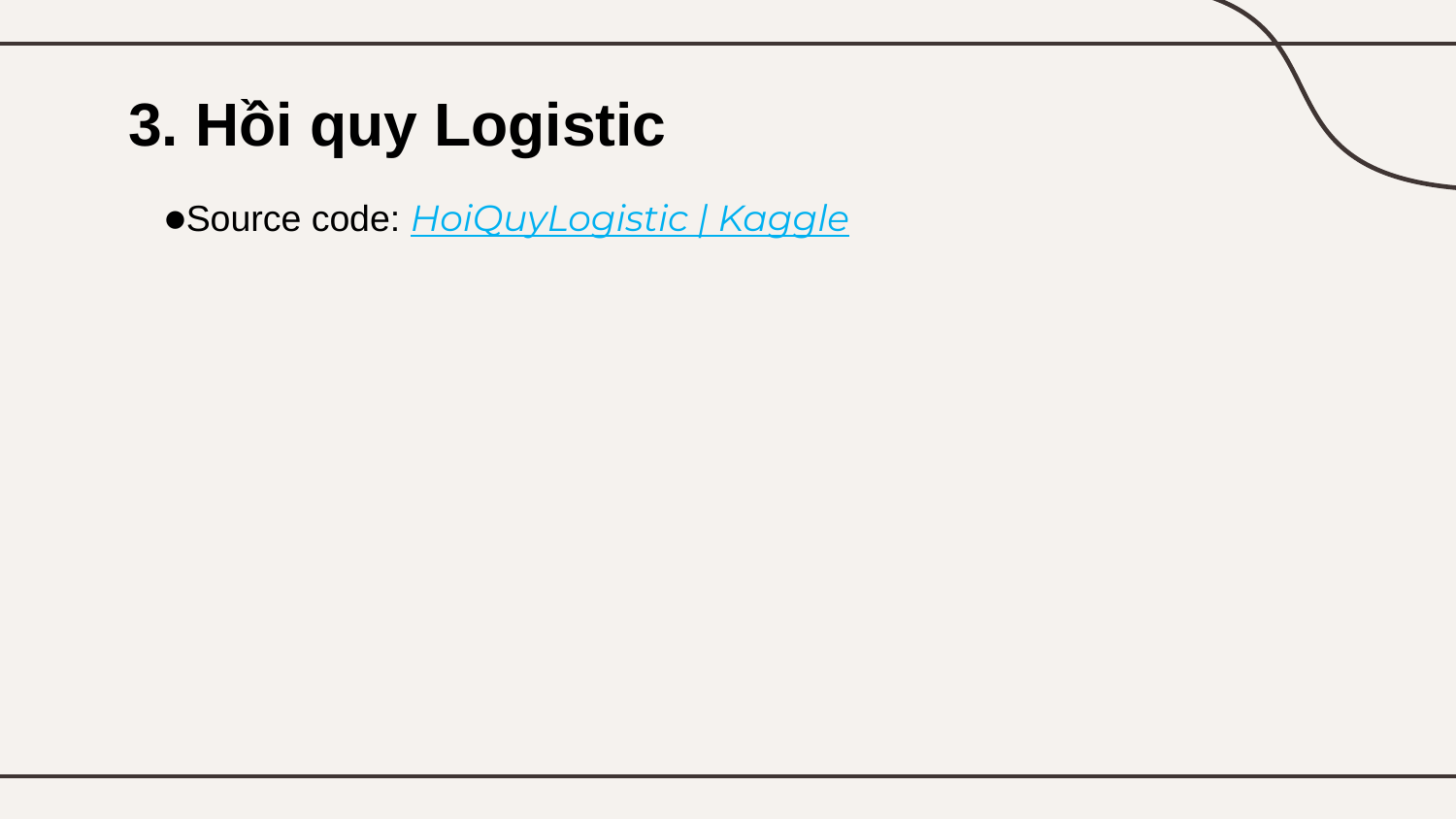

# 3. Hồi quy Logistic
Source code: HoiQuyLogistic | Kaggle